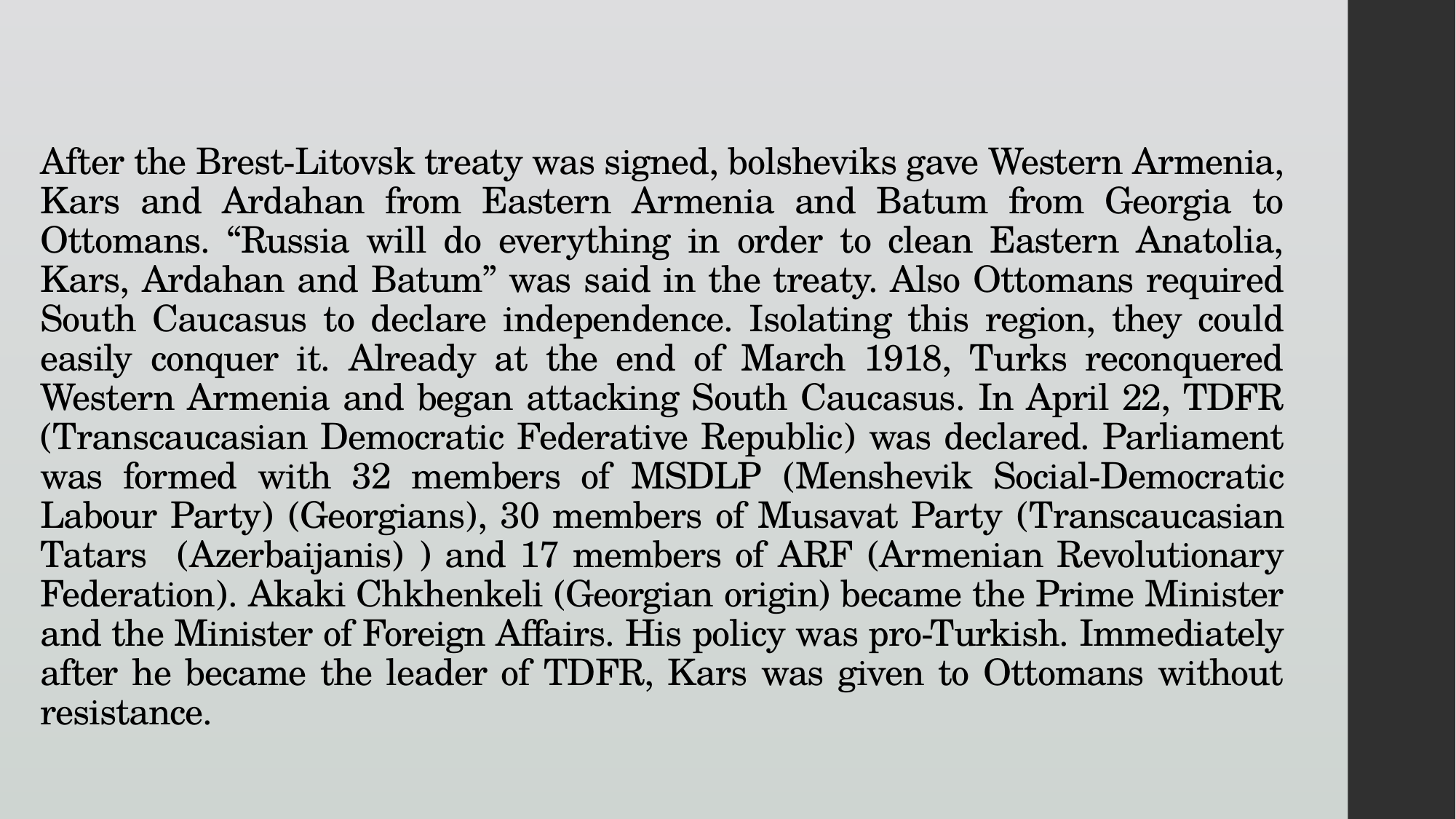

After the Brest-Litovsk treaty was signed, bolsheviks gave Western Armenia, Kars and Ardahan from Eastern Armenia and Batum from Georgia to Ottomans. “Russia will do everything in order to clean Eastern Anatolia, Kars, Ardahan and Batum” was said in the treaty. Also Ottomans required South Caucasus to declare independence. Isolating this region, they could easily conquer it. Already at the end of March 1918, Turks reconquered Western Armenia and began attacking South Caucasus. In April 22, TDFR (Transcaucasian Democratic Federative Republic) was declared. Parliament was formed with 32 members of MSDLP (Menshevik Social-Democratic Labour Party) (Georgians), 30 members of Musavat Party (Transcaucasian Tatars  (Azerbaijanis) ) and 17 members of ARF (Armenian Revolutionary Federation). Akaki Chkhenkeli (Georgian origin) became the Prime Minister and the Minister of Foreign Affairs. His policy was pro-Turkish. Immediately after he became the leader of TDFR, Kars was given to Ottomans without resistance.